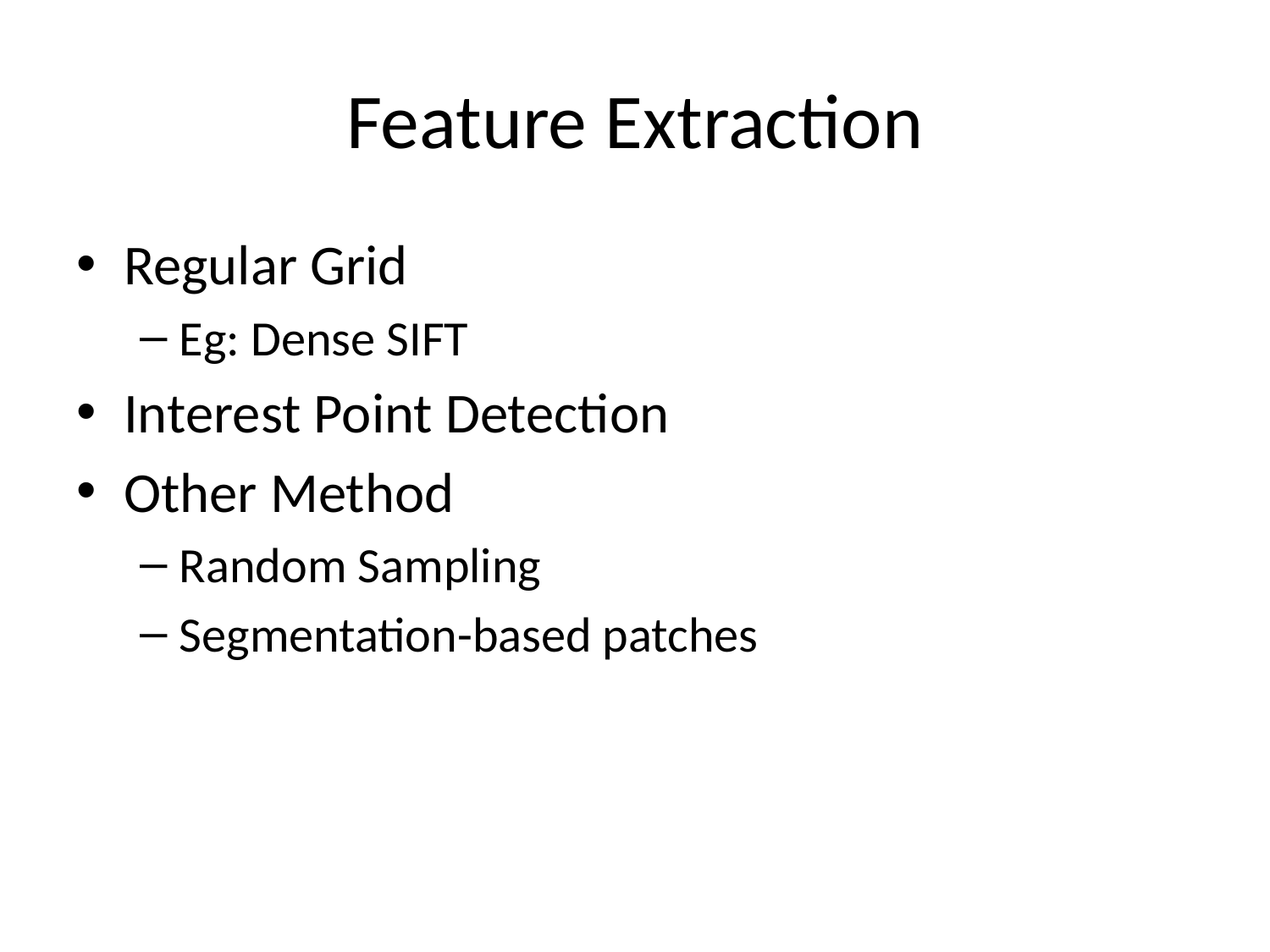

# Feature Extraction
Regular Grid
Eg: Dense SIFT
Interest Point Detection
Other Method
Random Sampling
Segmentation-based patches